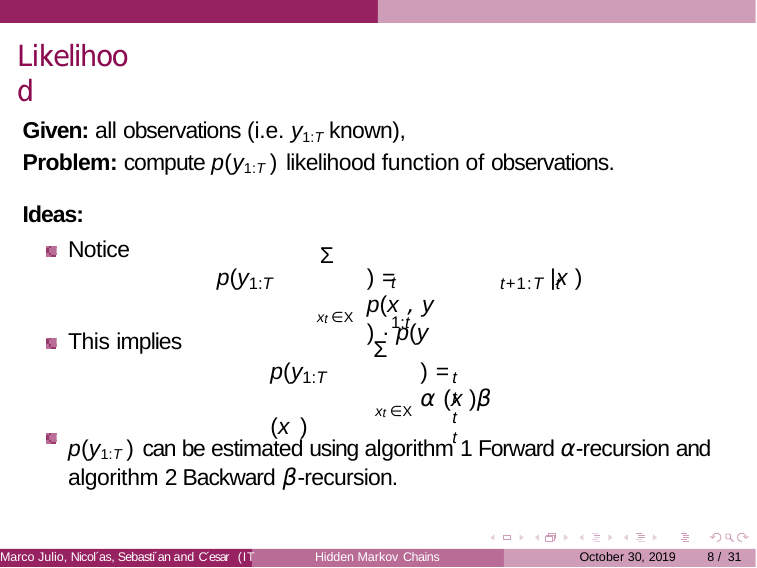

Likelihood
Given: all observations (i.e. y1:T known),
Problem: compute p(y1:T ) likelihood function of observations.
Ideas:
Notice
Σ

p(y	) =	p(x , y	) · p(y
|x )
t	1:t
1:T
t+1:T t
xt ∈X
This implies
Σ

p(y	) =	α (x )β (x )
1:T	t	t	t	t
xt ∈X
p(y1:T ) can be estimated using algorithm 1 Forward α-recursion and  algorithm 2 Backward β-recursion.

Marco Julio, Nicol´as, Sebasti´an and C´esar
Hidden Markov Chains
October 30, 2019
8 / 31
(IT